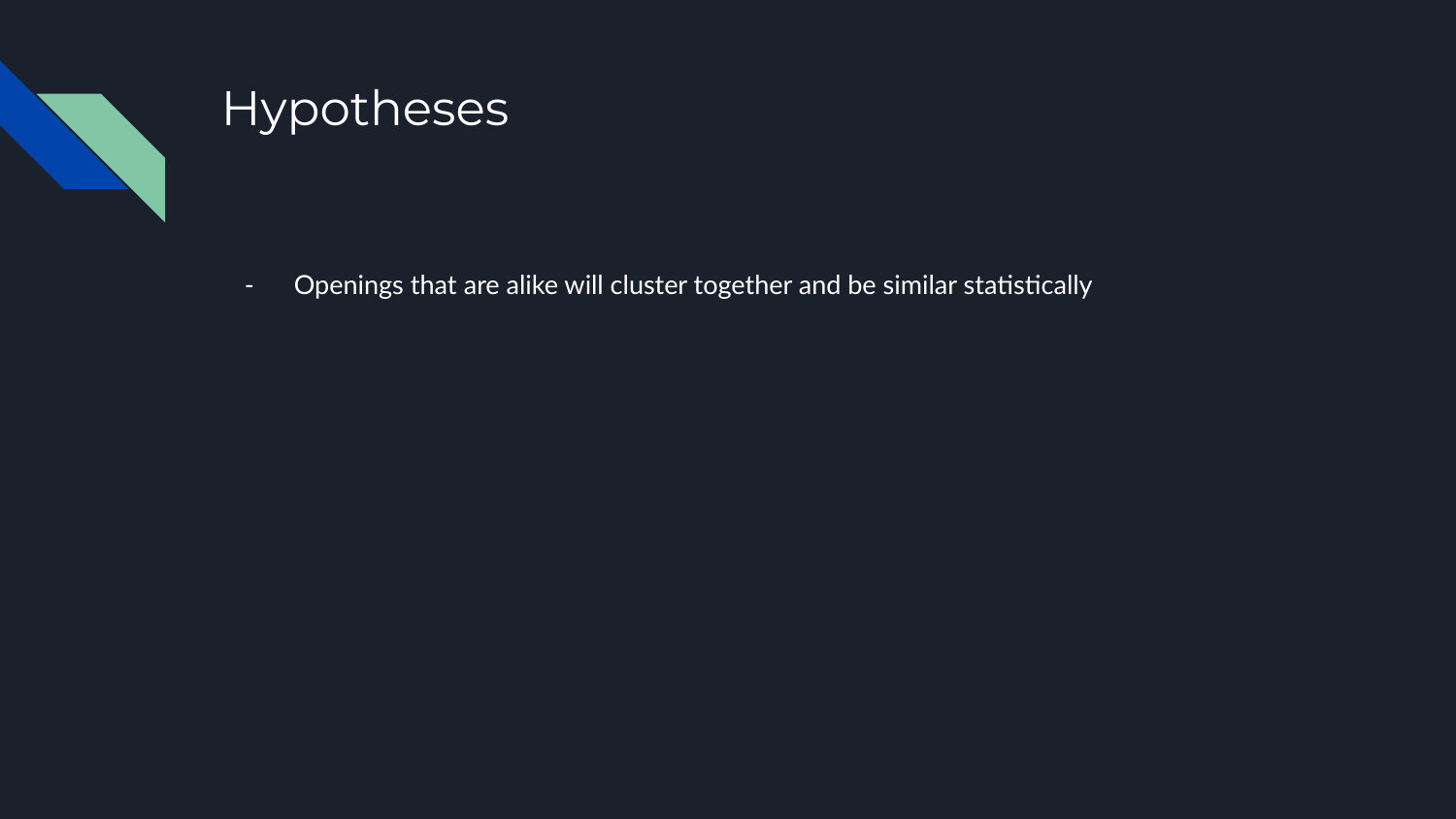

# Hypotheses
Openings that are alike will cluster together and be similar statistically